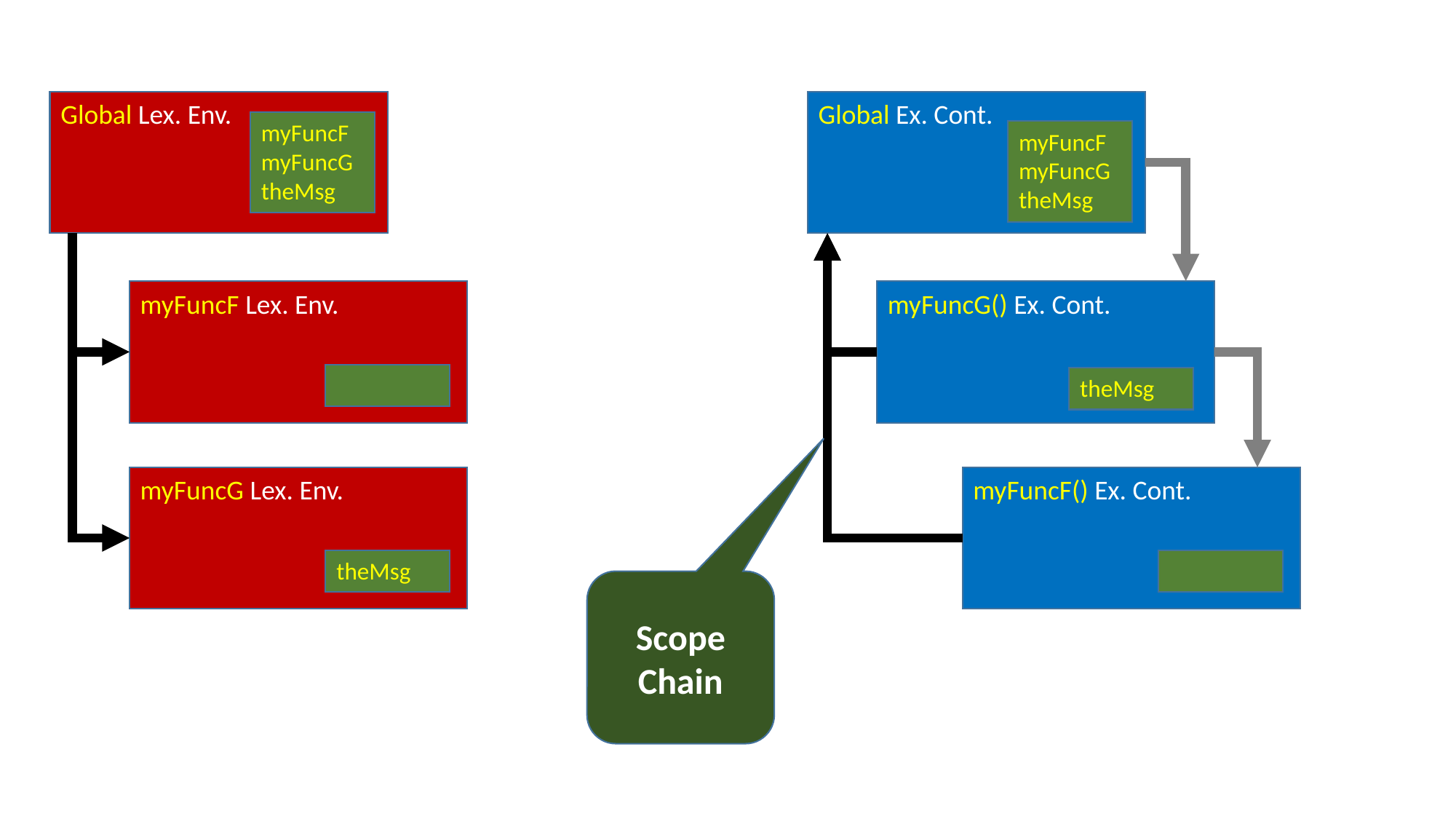

Global Lex. Env.
Global Ex. Cont.
myFuncF
myFuncG
theMsg

myFuncF
myFuncG
theMsg

myFuncG() Ex. Cont.
myFuncF Lex. Env.

theMsg

myFuncG Lex. Env.
myFuncF() Ex. Cont.

theMsg

Scope
Chain